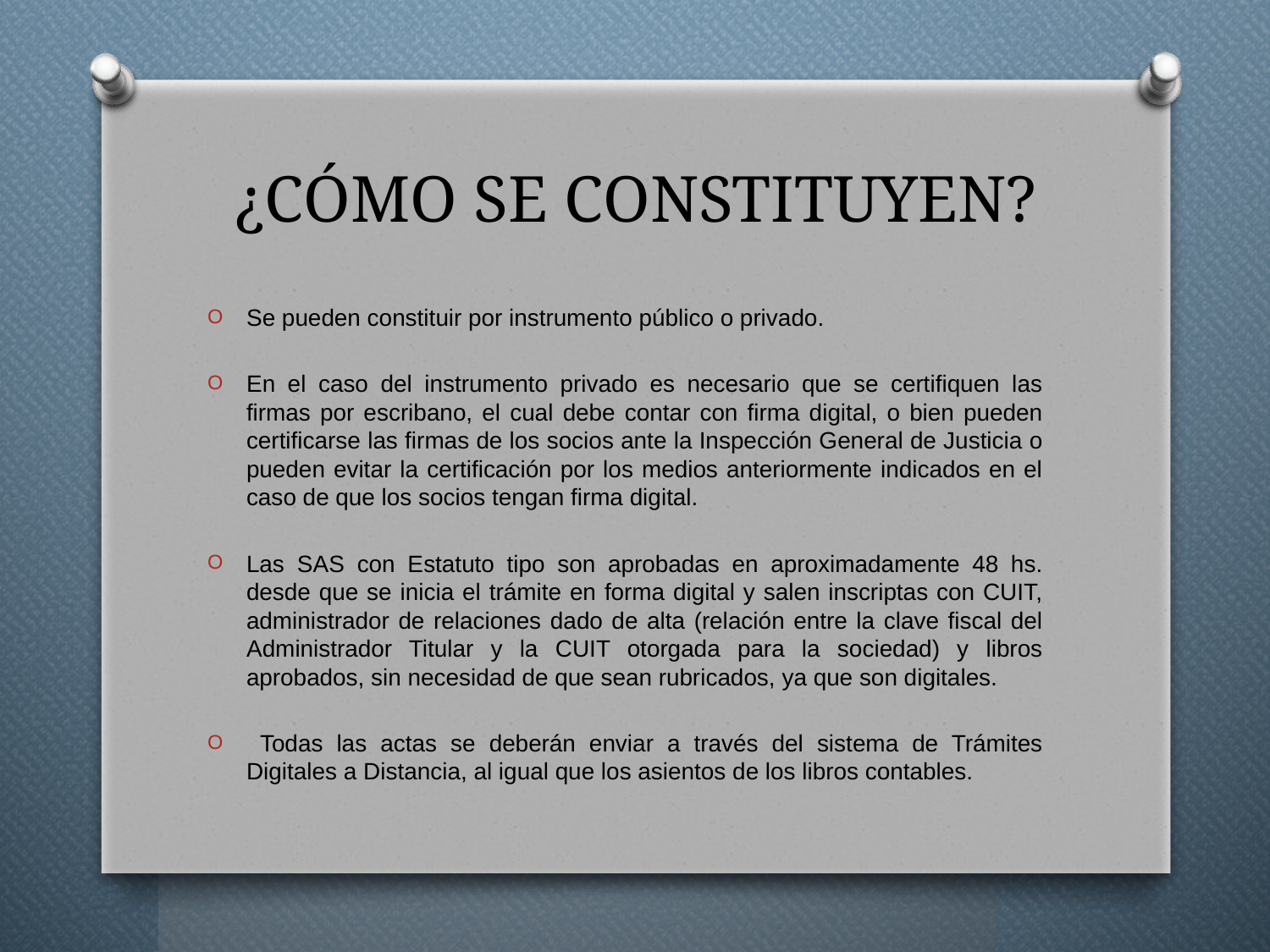

# ¿CÓMO SE CONSTITUYEN?
Se pueden constituir por instrumento público o privado.

En el caso del instrumento privado es necesario que se certifiquen las firmas por escribano, el cual debe contar con firma digital, o bien pueden certificarse las firmas de los socios ante la Inspección General de Justicia o pueden evitar la certificación por los medios anteriormente indicados en el caso de que los socios tengan firma digital.

Las SAS con Estatuto tipo son aprobadas en aproximadamente 48 hs. desde que se inicia el trámite en forma digital y salen inscriptas con CUIT, administrador de relaciones dado de alta (relación entre la clave fiscal del Administrador Titular y la CUIT otorgada para la sociedad) y libros aprobados, sin necesidad de que sean rubricados, ya que son digitales.

 Todas las actas se deberán enviar a través del sistema de Trámites Digitales a Distancia, al igual que los asientos de los libros contables.